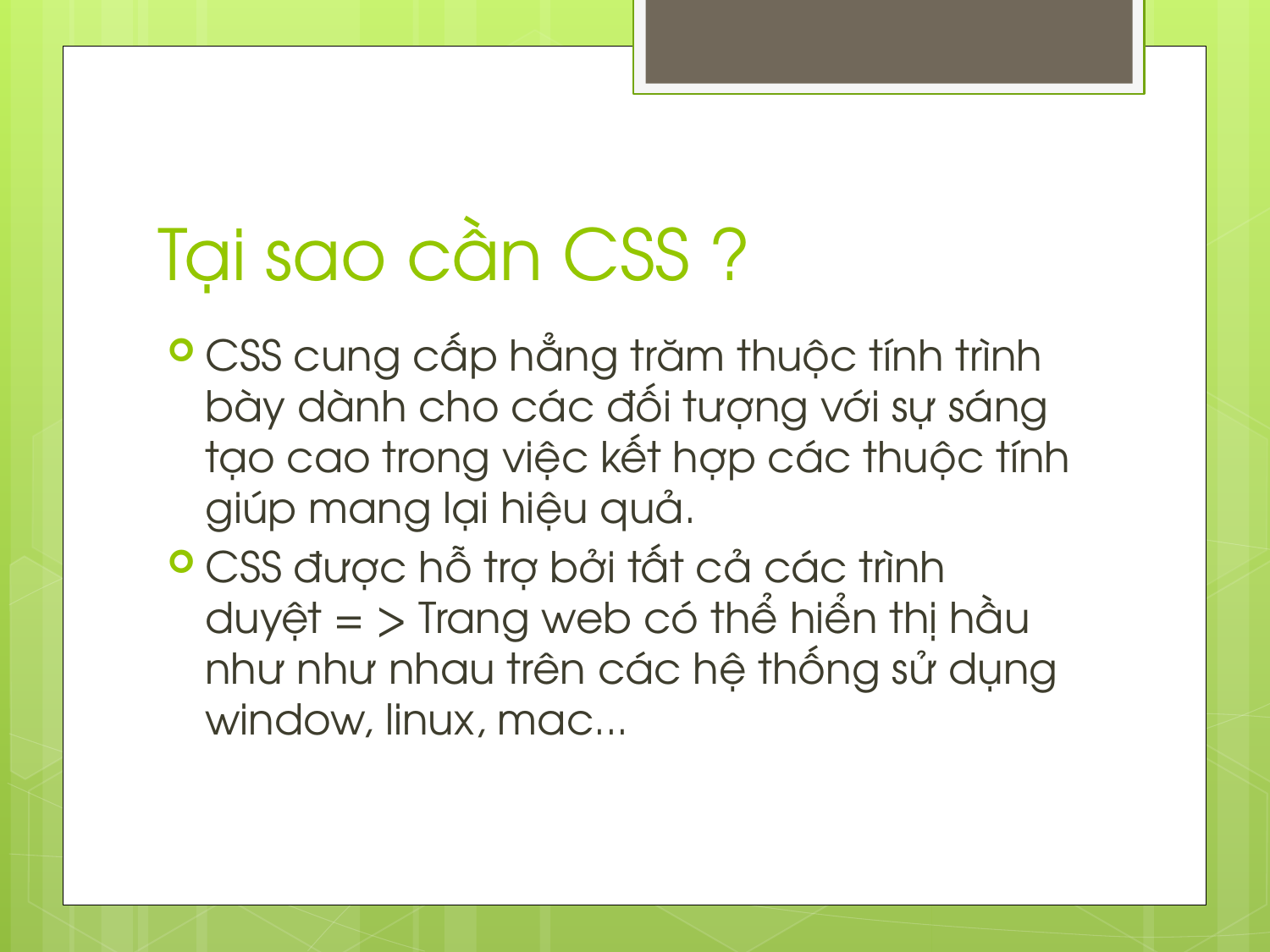

# Tại sao cần CSS ?
CSS cung cấp hẳng trăm thuộc tính trình bày dành cho các đối tượng với sự sáng tạo cao trong việc kết hợp các thuộc tính giúp mang lại hiệu quả.
CSS được hỗ trợ bởi tất cả các trình duyệt = > Trang web có thể hiển thị hầu như như nhau trên các hệ thống sử dụng window, linux, mac...